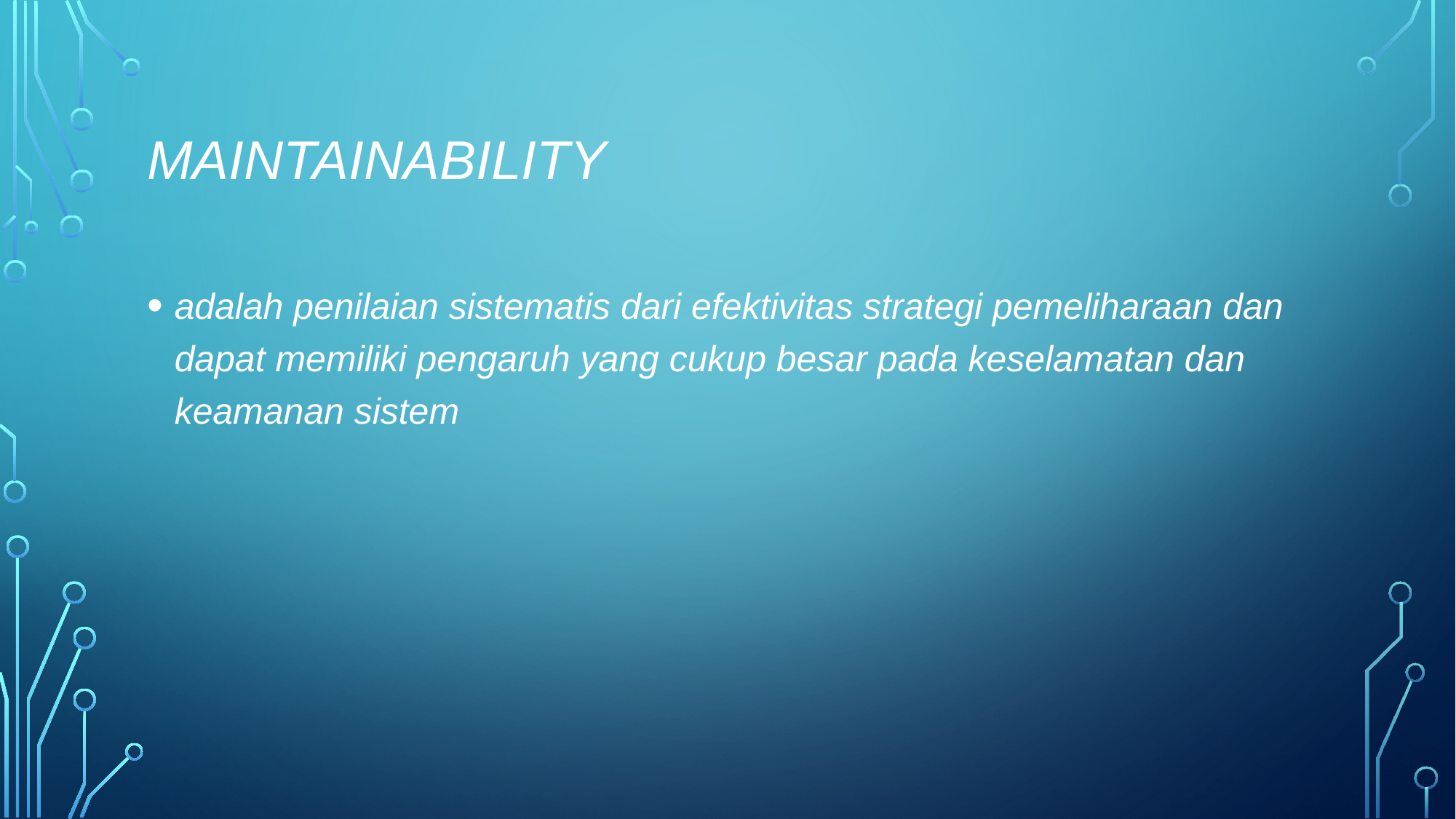

# Maintainability
adalah penilaian sistematis dari efektivitas strategi pemeliharaan dan dapat memiliki pengaruh yang cukup besar pada keselamatan dan keamanan sistem